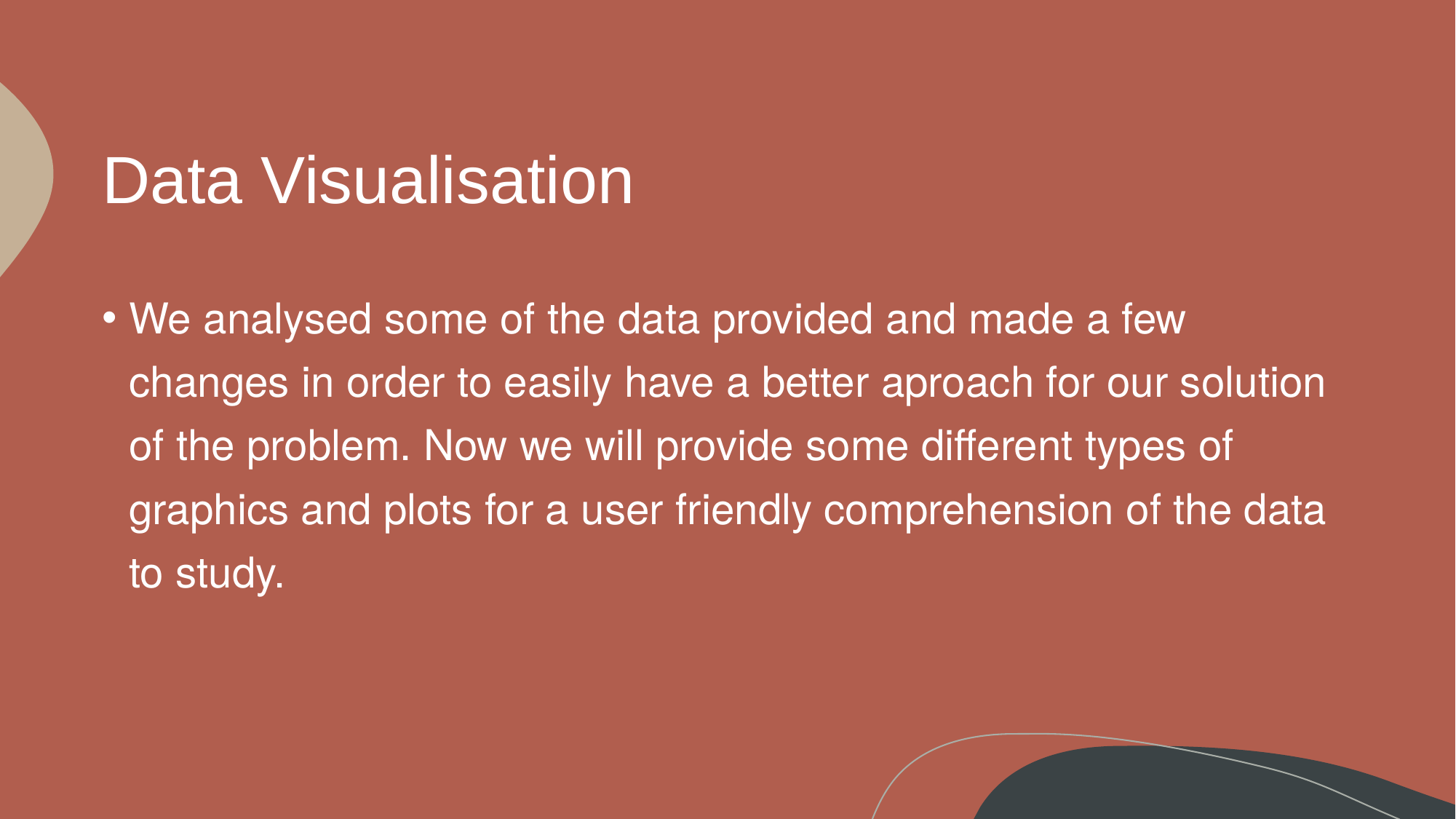

# Data Visualisation
We analysed some of the data provided and made a few changes in order to easily have a better aproach for our solution of the problem. Now we will provide some different types of graphics and plots for a user friendly comprehension of the data to study.